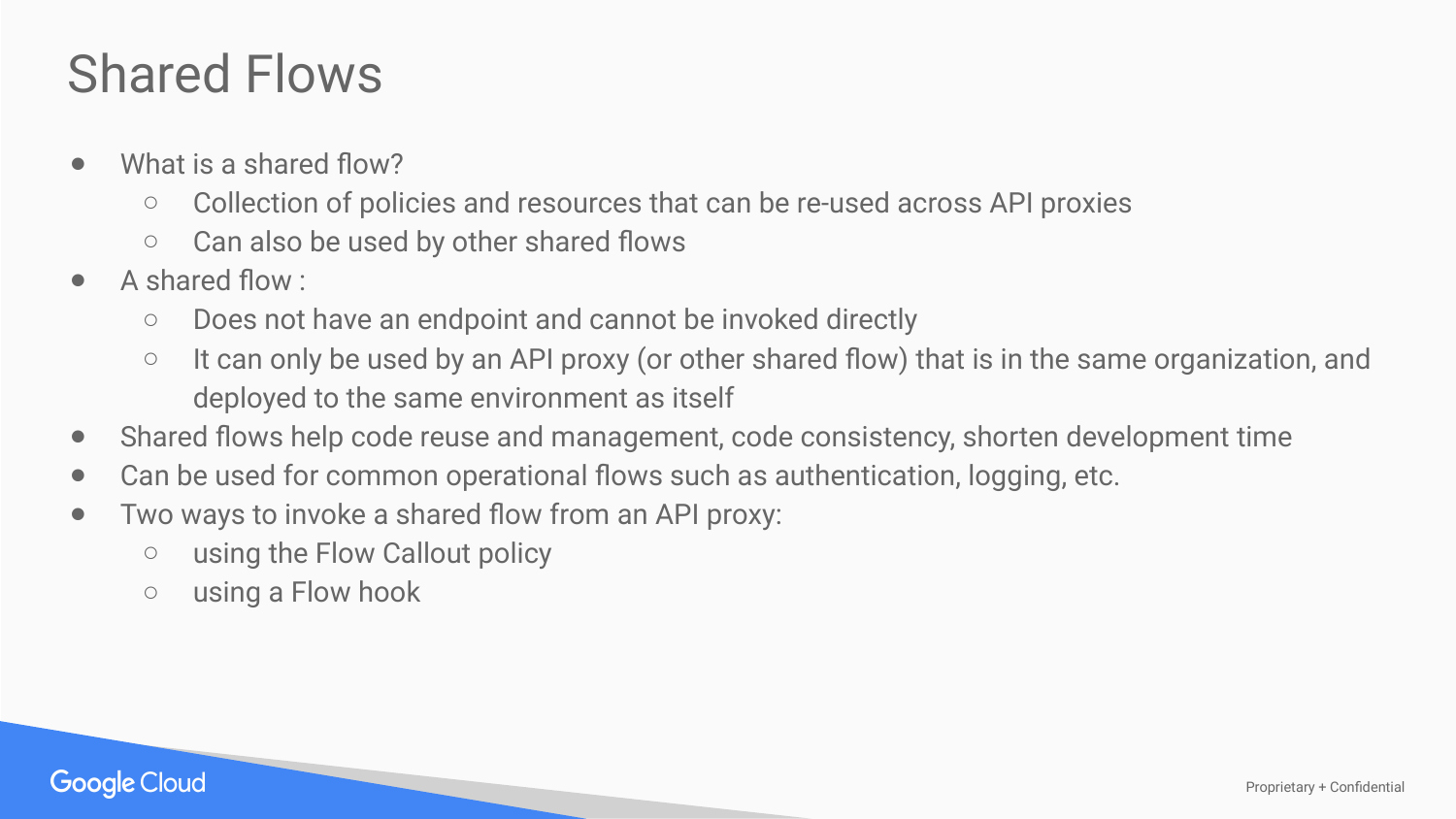

Shared Flows

What is a shared flow?
Collection of policies and resources that can be re-used across API proxies
Can also be used by other shared flows
A shared flow :
Does not have an endpoint and cannot be invoked directly
It can only be used by an API proxy (or other shared flow) that is in the same organization, and deployed to the same environment as itself
Shared flows help code reuse and management, code consistency, shorten development time
Can be used for common operational flows such as authentication, logging, etc.
Two ways to invoke a shared flow from an API proxy:
using the Flow Callout policy
using a Flow hook